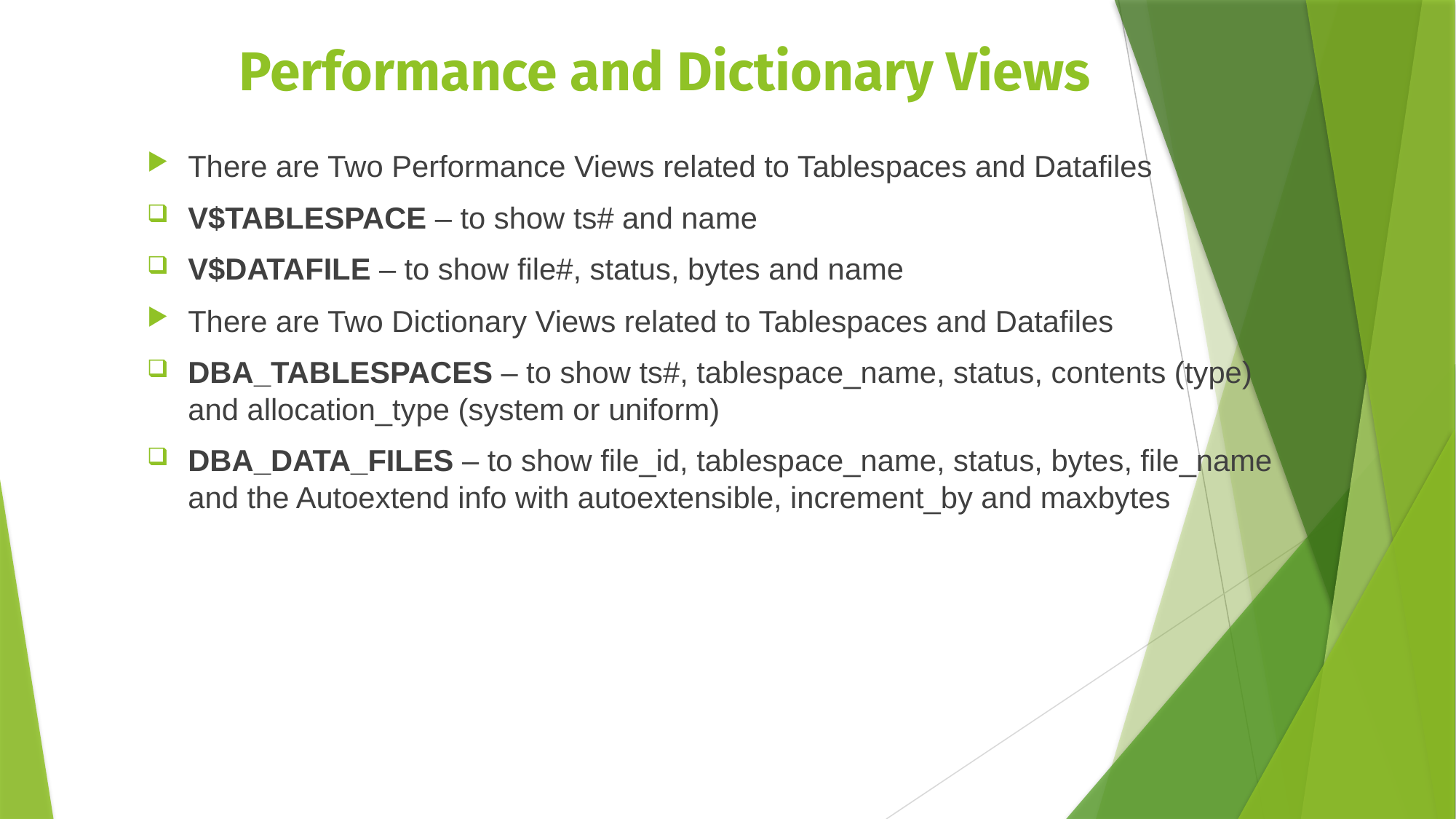

# Performance and Dictionary Views
There are Two Performance Views related to Tablespaces and Datafiles
V$TABLESPACE – to show ts# and name
V$DATAFILE – to show file#, status, bytes and name
There are Two Dictionary Views related to Tablespaces and Datafiles
DBA_TABLESPACES – to show ts#, tablespace_name, status, contents (type) and allocation_type (system or uniform)
DBA_DATA_FILES – to show file_id, tablespace_name, status, bytes, file_name and the Autoextend info with autoextensible, increment_by and maxbytes